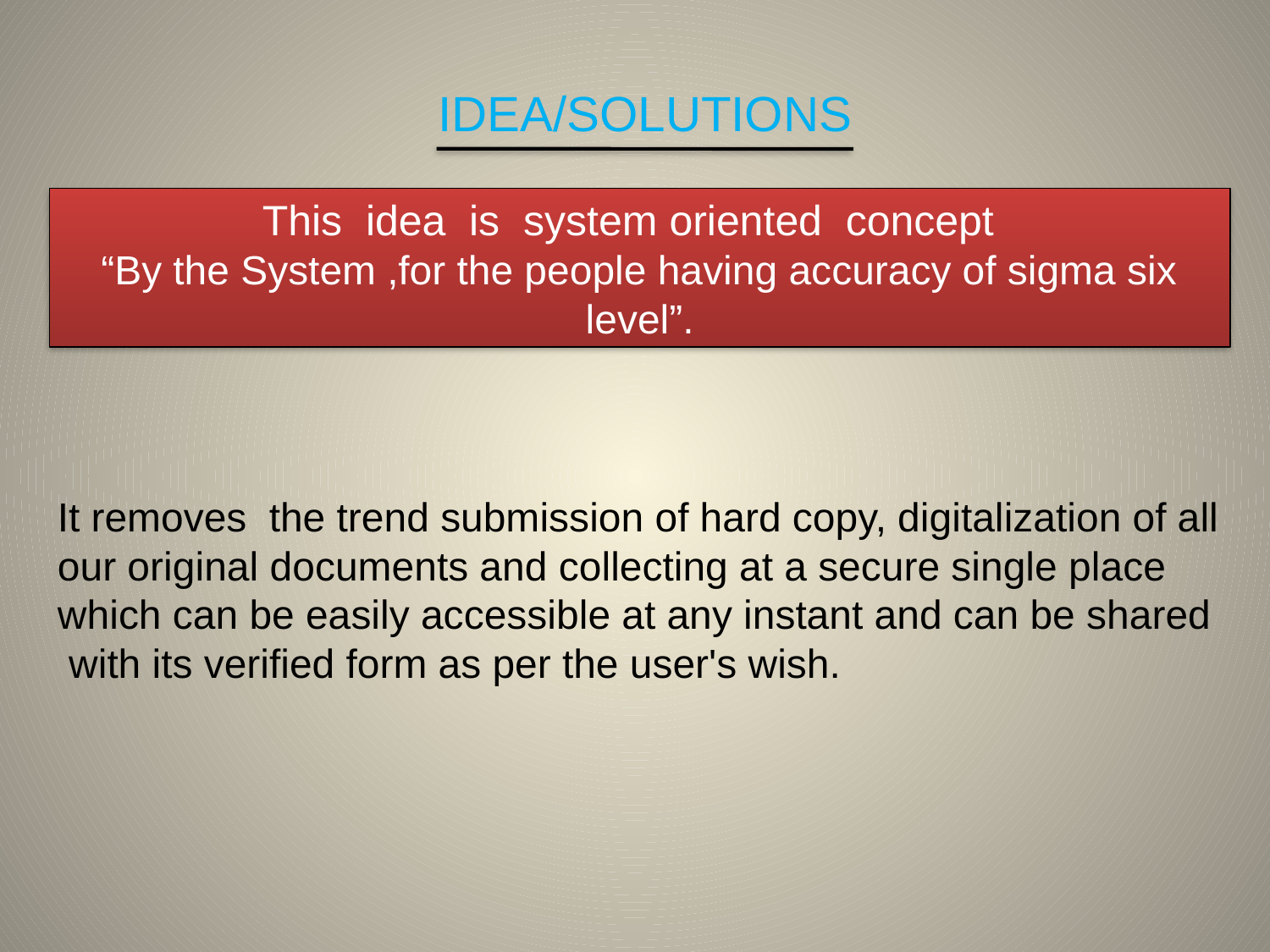

IDEA/SOLUTIONS
This  idea  is  system oriented  concept
“By the System ,for the people having accuracy of sigma six level”.
It removes  the trend submission of hard copy, digitalization of all our original documents and collecting at a secure single place which can be easily accessible at any instant and can be shared  with its verified form as per the user's wish.